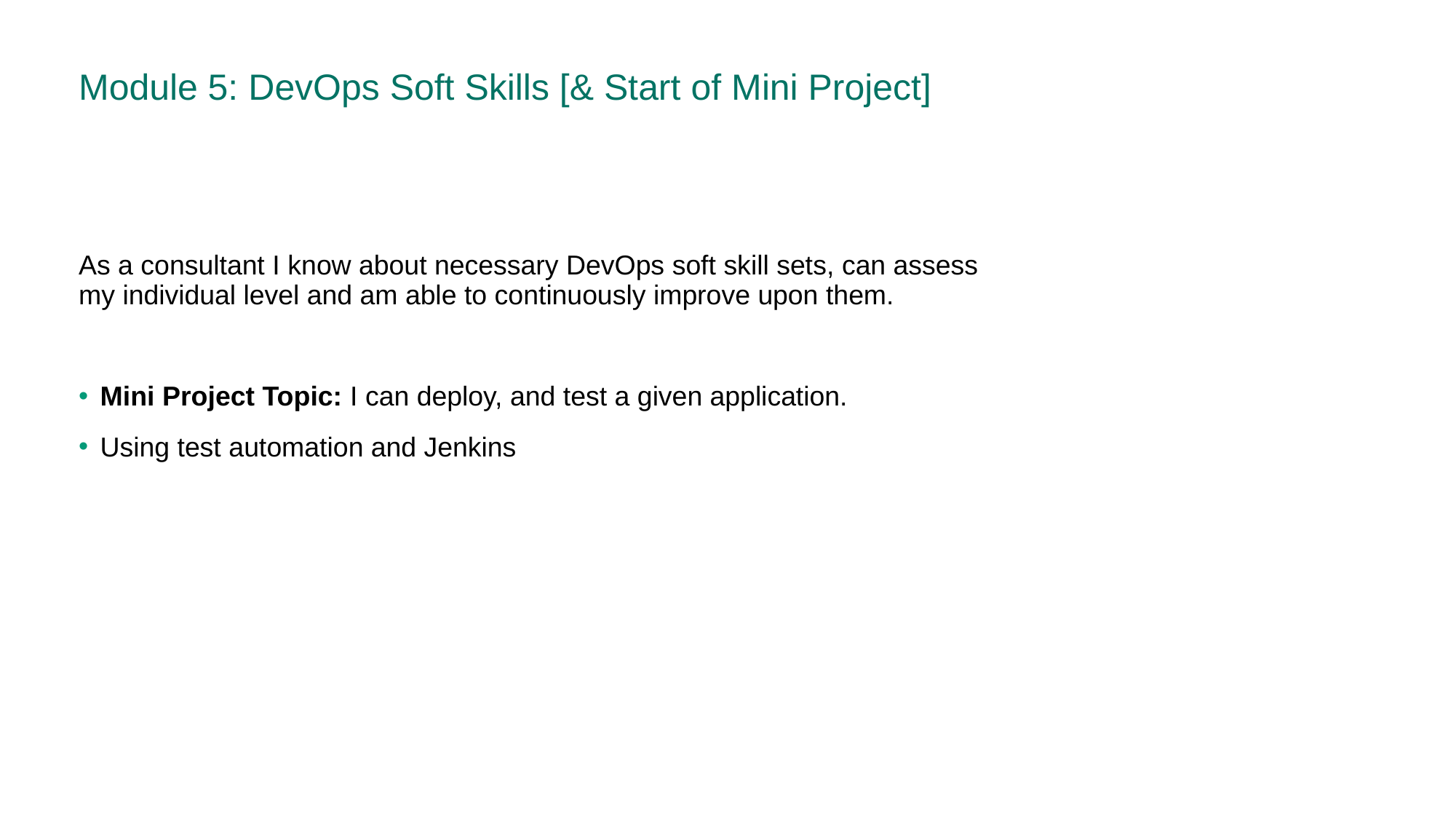

# Module 5: DevOps Soft Skills [& Start of Mini Project]
As a consultant I know about necessary DevOps soft skill sets, can assess my individual level and am able to continuously improve upon them.

Mini Project Topic: I can deploy, and test a given application.
Using test automation and Jenkins